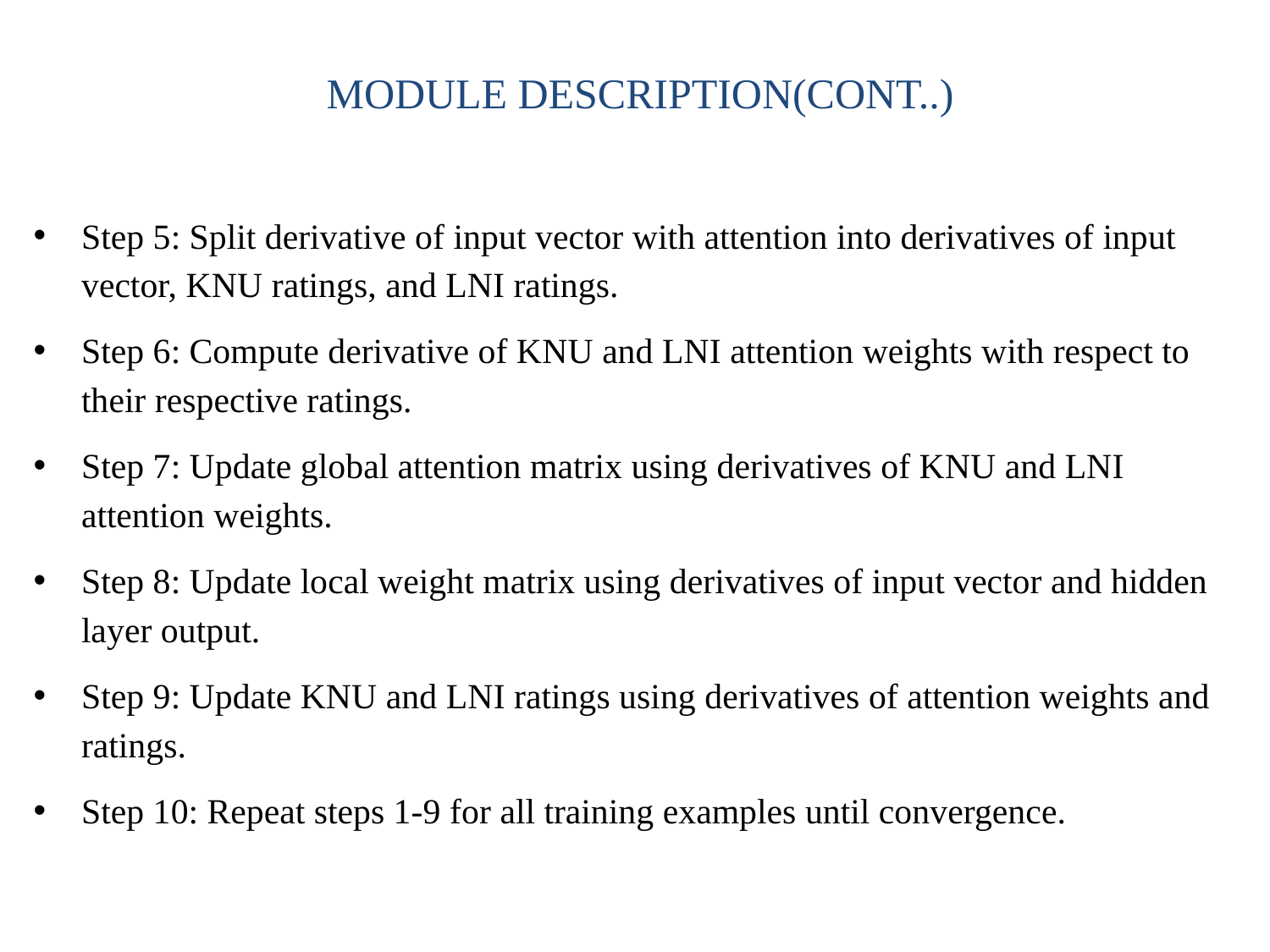

MODULE DESCRIPTION(CONT..)
Step 5: Split derivative of input vector with attention into derivatives of input vector, KNU ratings, and LNI ratings.
Step 6: Compute derivative of KNU and LNI attention weights with respect to their respective ratings.
Step 7: Update global attention matrix using derivatives of KNU and LNI attention weights.
Step 8: Update local weight matrix using derivatives of input vector and hidden layer output.
Step 9: Update KNU and LNI ratings using derivatives of attention weights and ratings.
Step 10: Repeat steps 1-9 for all training examples until convergence.